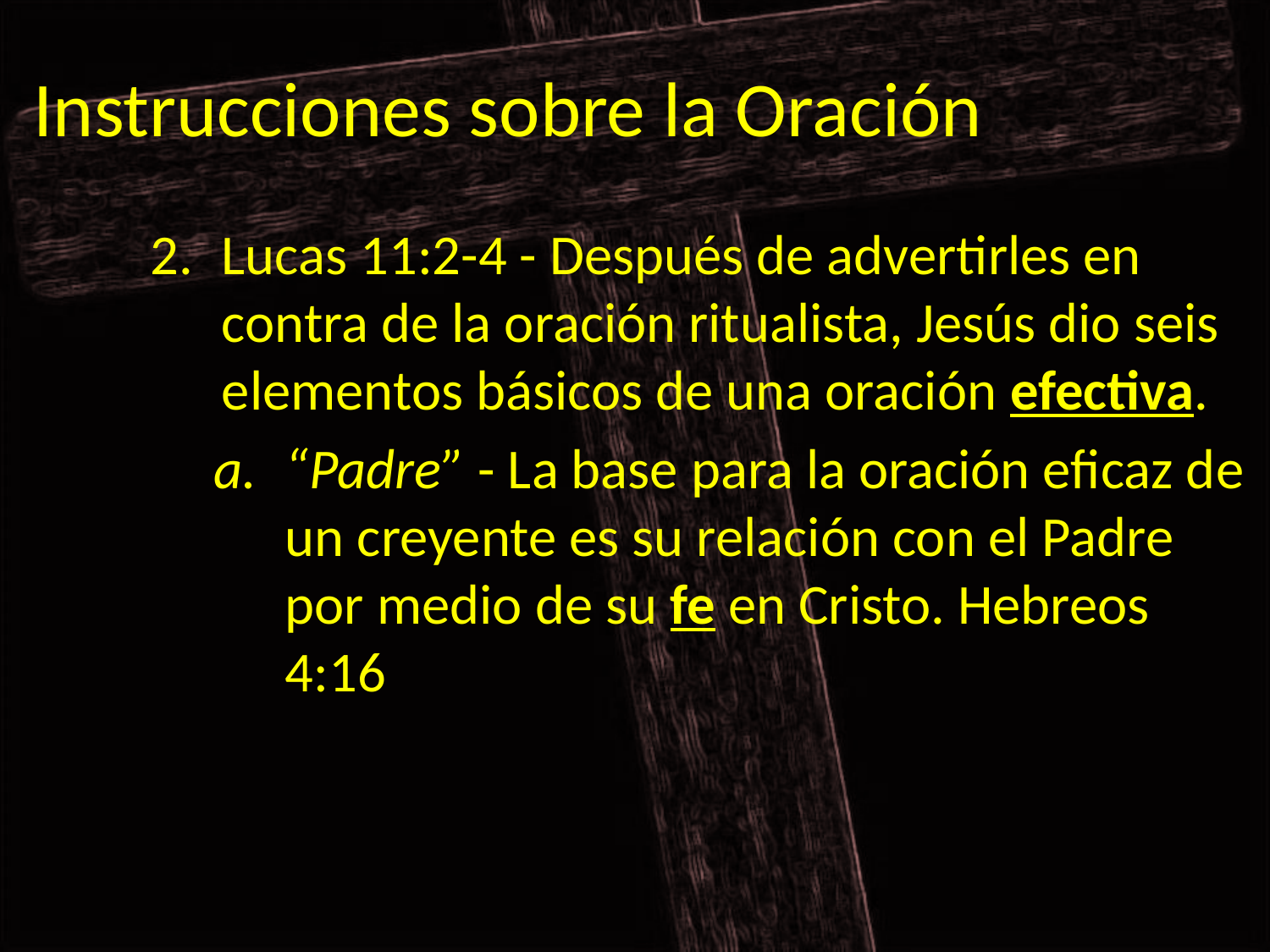

# Instrucciones sobre la Oración
Lucas 11:2-4 - Después de advertirles en contra de la oración ritualista, Jesús dio seis elementos básicos de una oración efectiva.
“Padre” - La base para la oración eficaz de un creyente es su relación con el Padre por medio de su fe en Cristo. Hebreos 4:16